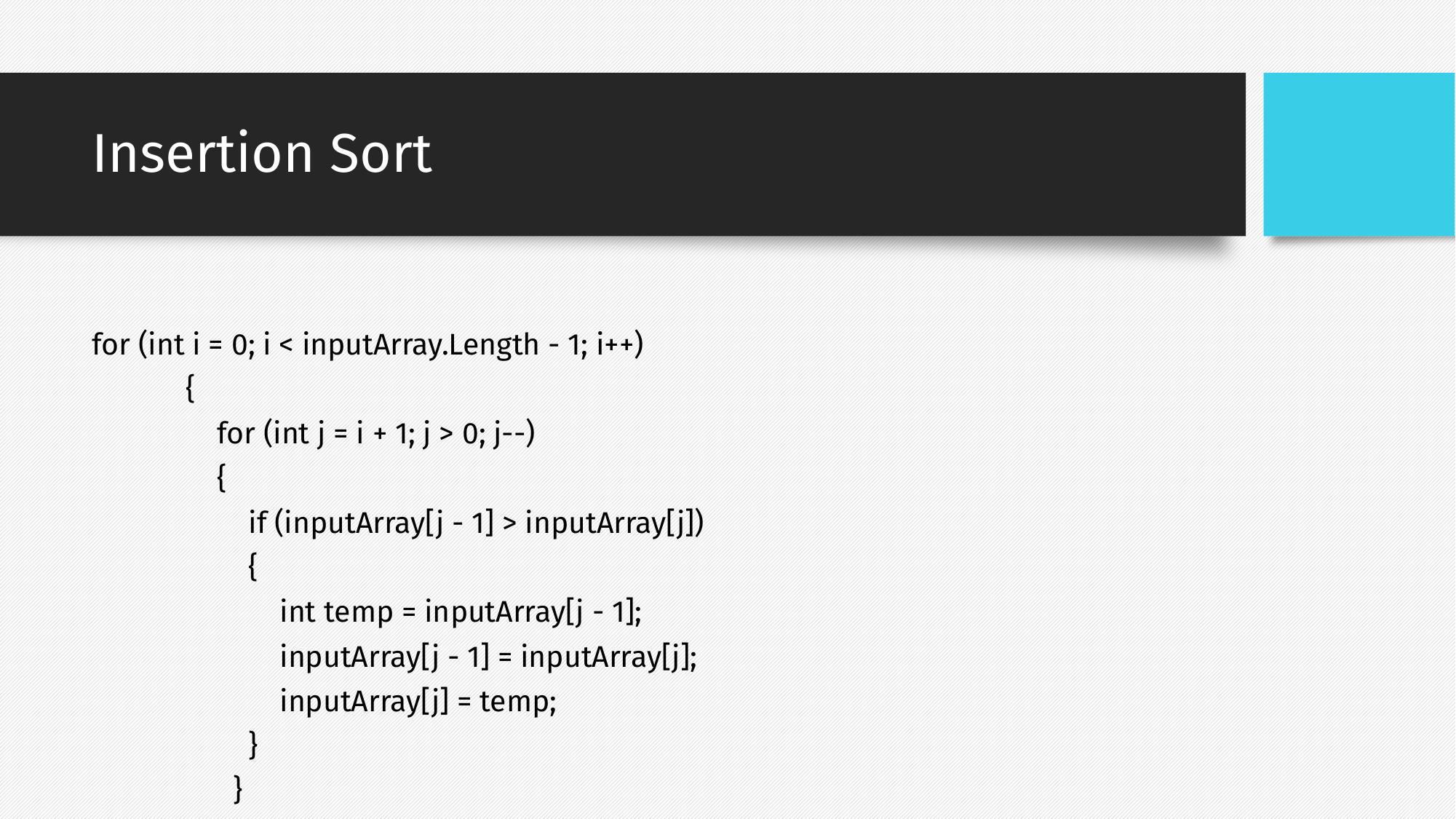

# Insertion Sort

for (int i = 0; i < inputArray.Length - 1; i++)
            {
                for (int j = i + 1; j > 0; j--)
                {
                    if (inputArray[j - 1] > inputArray[j])
                    {
                        int temp = inputArray[j - 1];
                        inputArray[j - 1] = inputArray[j];
                        inputArray[j] = temp;
                    }
                  }